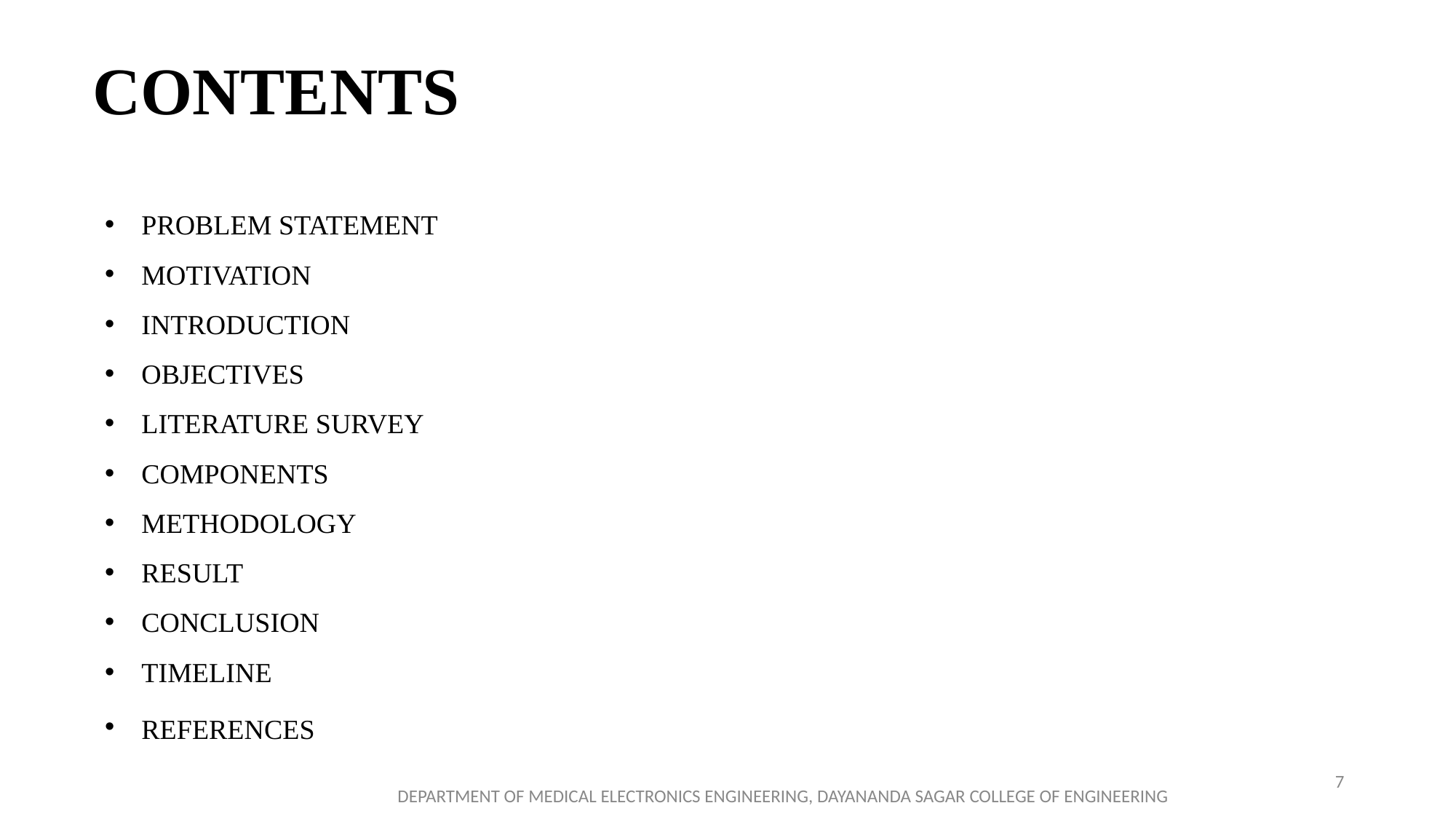

# CONTENTS

PROBLEM STATEMENT
MOTIVATION
INTRODUCTION
OBJECTIVES
LITERATURE SURVEY
COMPONENTS
METHODOLOGY
RESULT
CONCLUSION
TIMELINE
REFERENCES
7
DEPARTMENT OF MEDICAL ELECTRONICS ENGINEERING, DAYANANDA SAGAR COLLEGE OF ENGINEERING